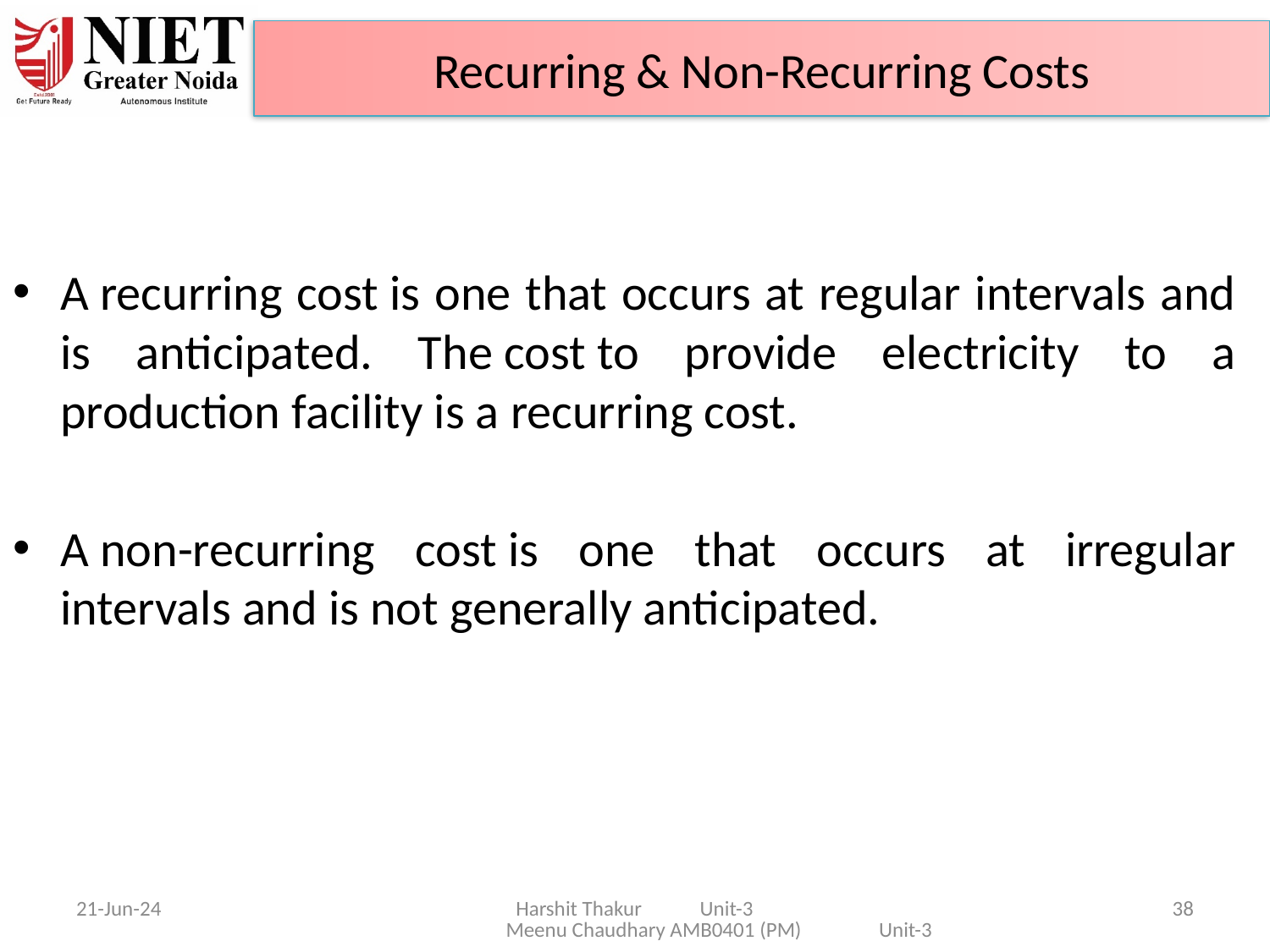

Recurring & Non-Recurring Costs

A recurring cost is one that occurs at regular intervals and is anticipated. The cost to provide electricity to a production facility is a recurring cost.

A non-recurring cost is one that occurs at irregular intervals and is not generally anticipated.
21-Jun-24
Harshit Thakur            Unit-3
38
Meenu Chaudhary AMB0401 (PM)                Unit-3